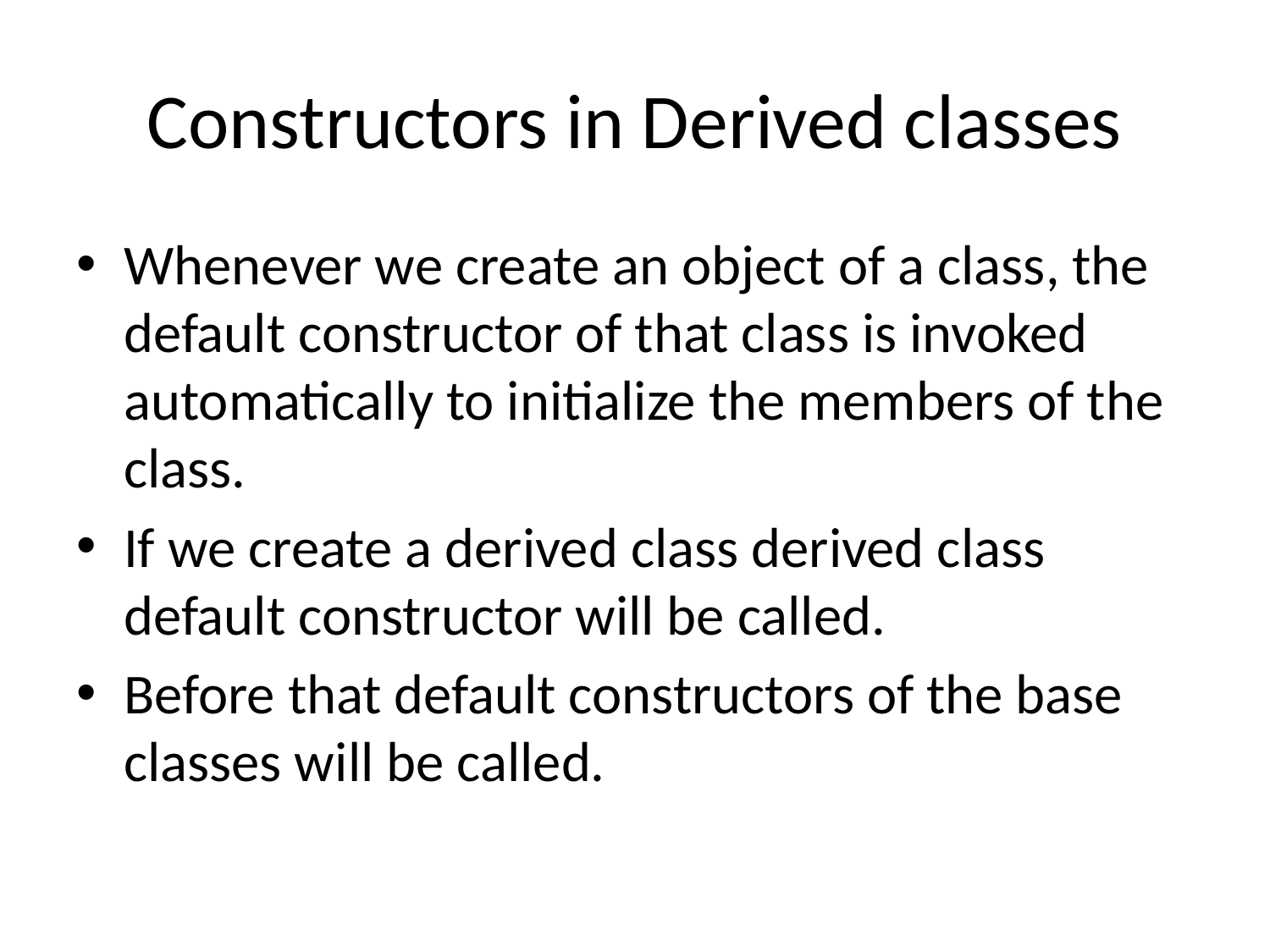

# Constructors in Derived classes
Whenever we create an object of a class, the default constructor of that class is invoked automatically to initialize the members of the class.
If we create a derived class derived class default constructor will be called.
Before that default constructors of the base classes will be called.